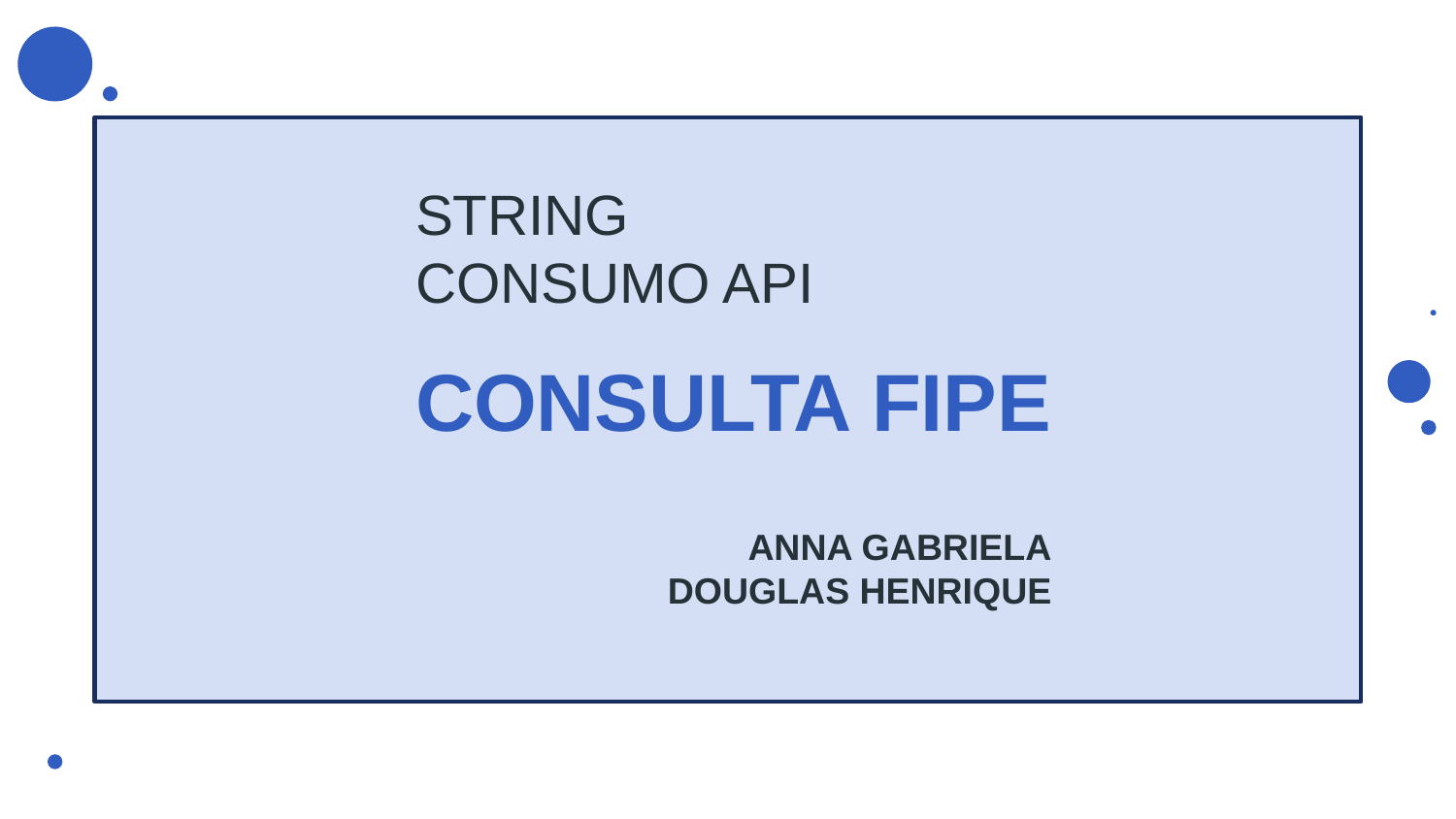

# STRING CONSUMO API
CONSULTA FIPE

ANNA GABRIELA
DOUGLAS HENRIQUE